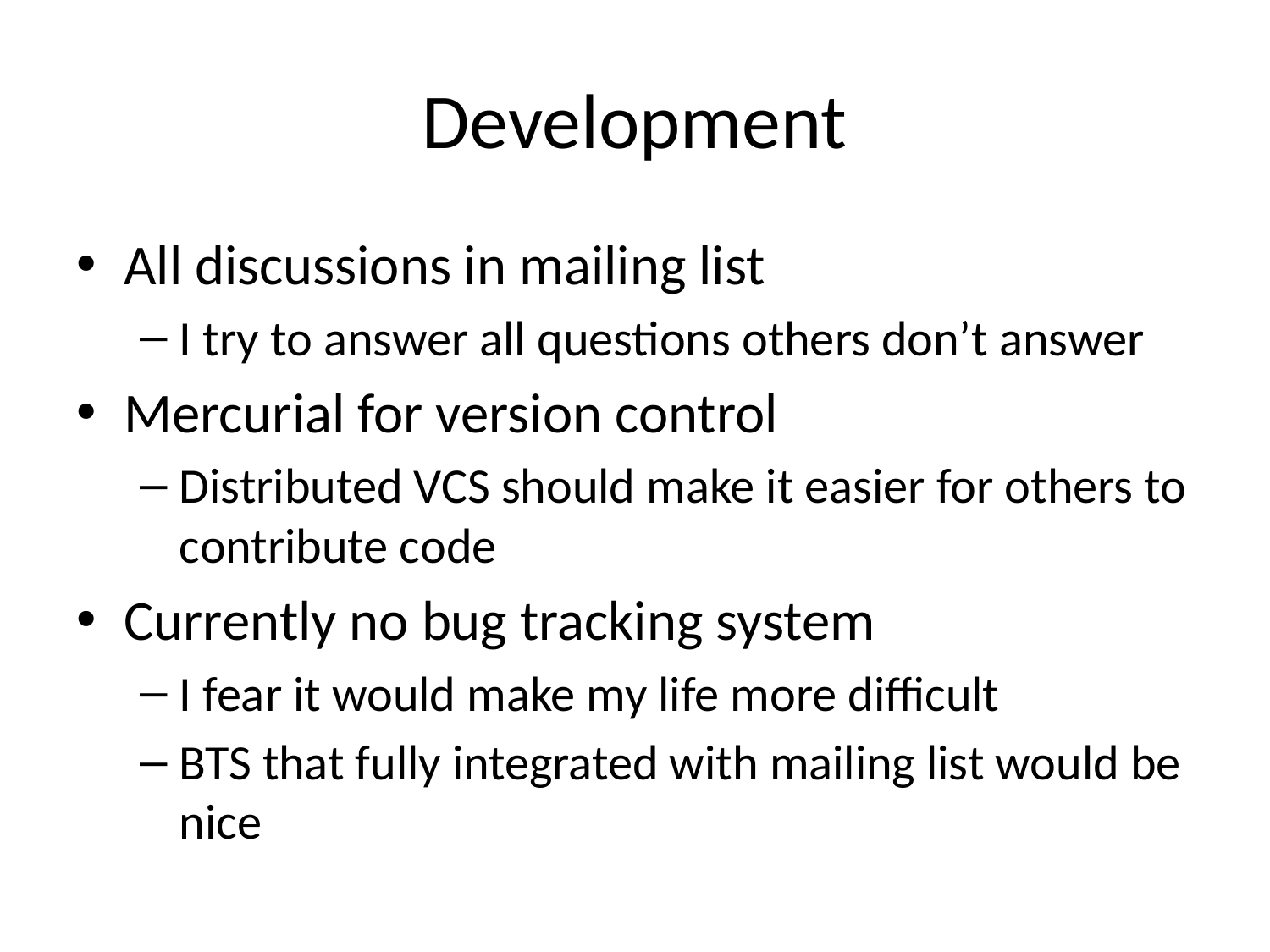

# Development
All discussions in mailing list
I try to answer all questions others don’t answer
Mercurial for version control
Distributed VCS should make it easier for others to contribute code
Currently no bug tracking system
I fear it would make my life more difficult
BTS that fully integrated with mailing list would be nice